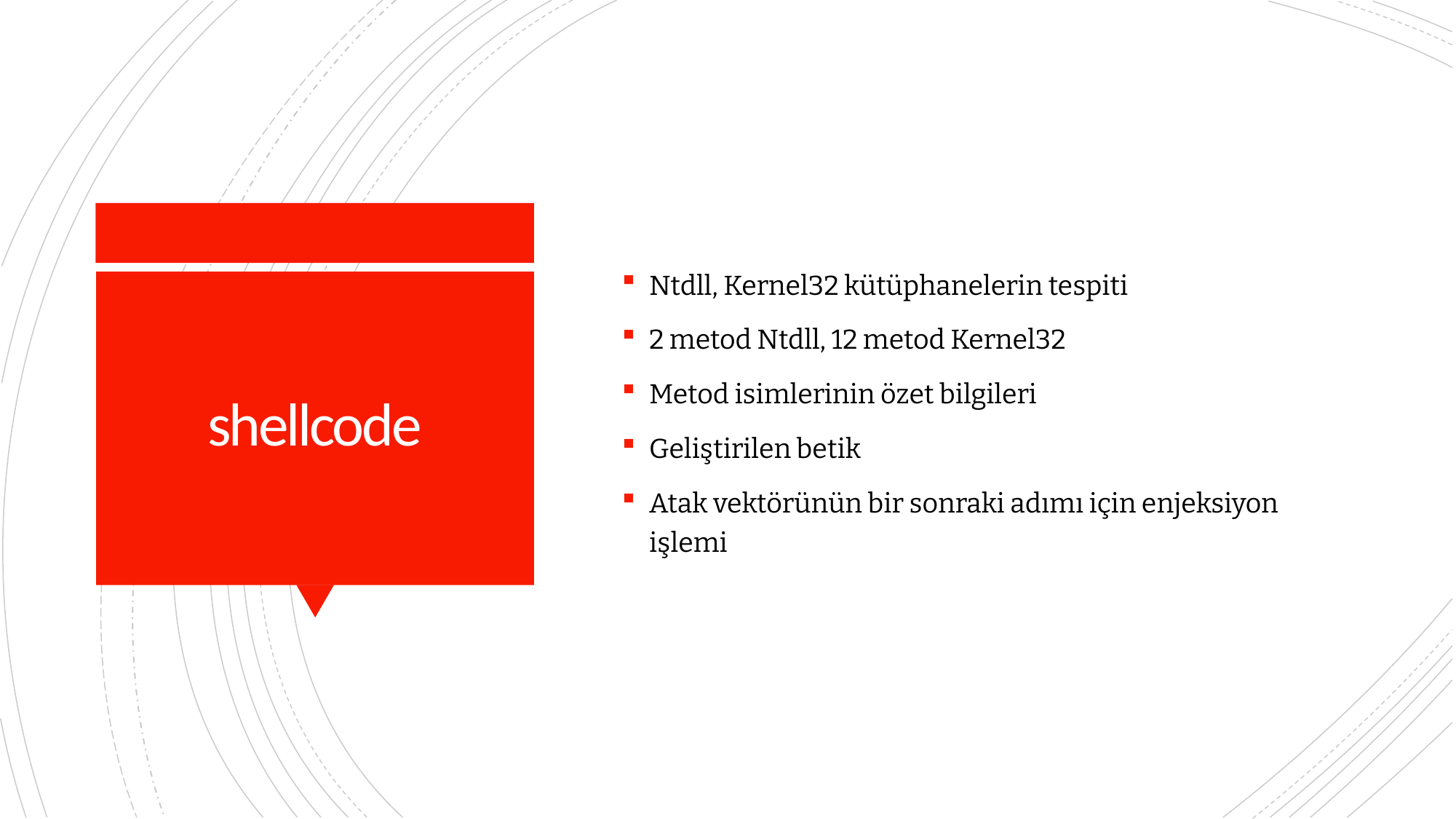

Ntdll, Kernel32 kütüphanelerin tespiti
2 metod Ntdll, 12 metod Kernel32
Metod isimlerinin özet bilgileri
Geliştirilen betik
Atak vektörünün bir sonraki adımı için enjeksiyon işlemi
# shellcode